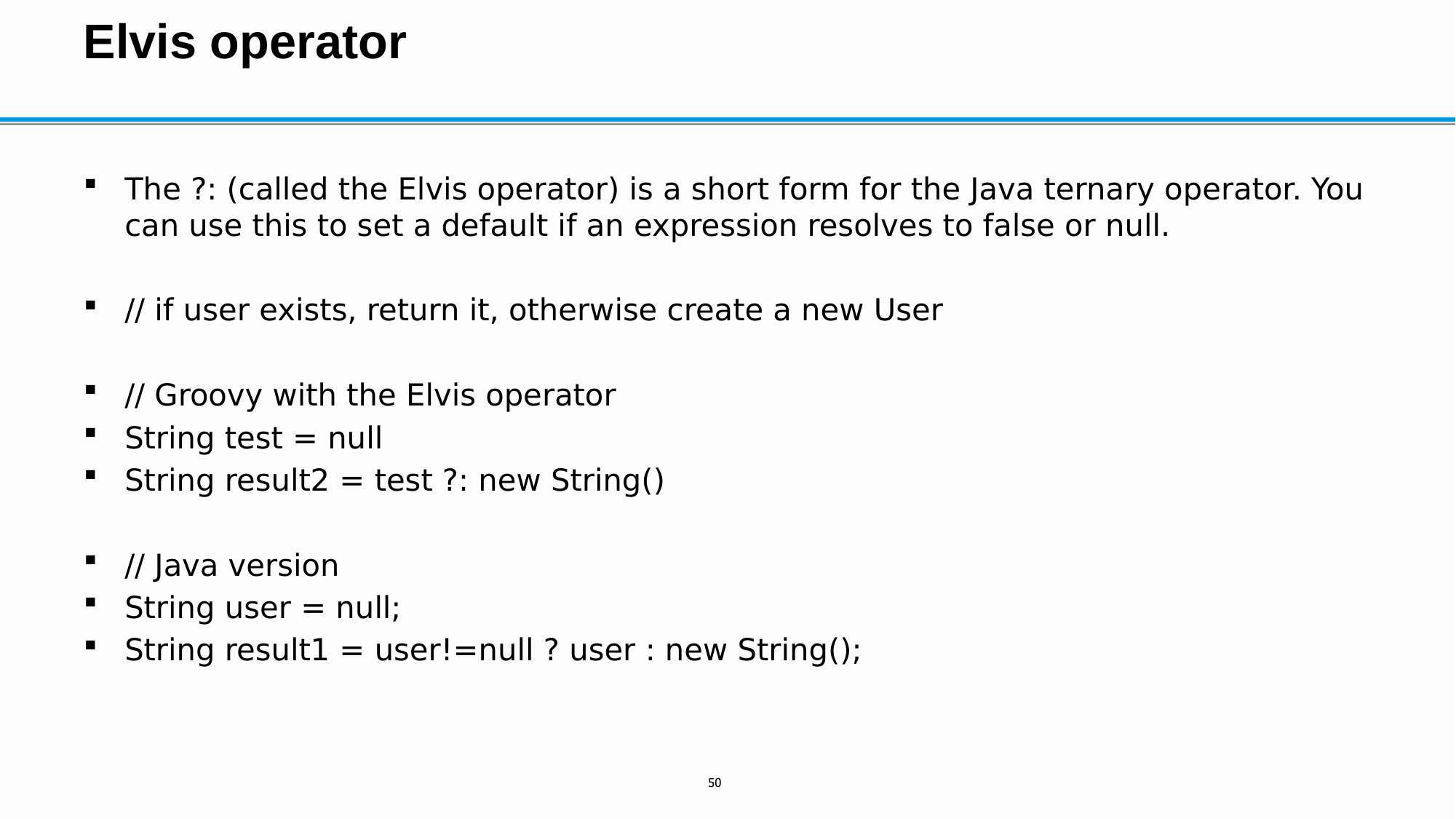

# Elvis operator
The ?: (called the Elvis operator) is a short form for the Java ternary operator. You can use this to set a default if an expression resolves to false or null.

// if user exists, return it, otherwise create a new User

// Groovy with the Elvis operator
String test = null
String result2 = test ?: new String()

// Java version
String user = null;
String result1 = user!=null ? user : new String();